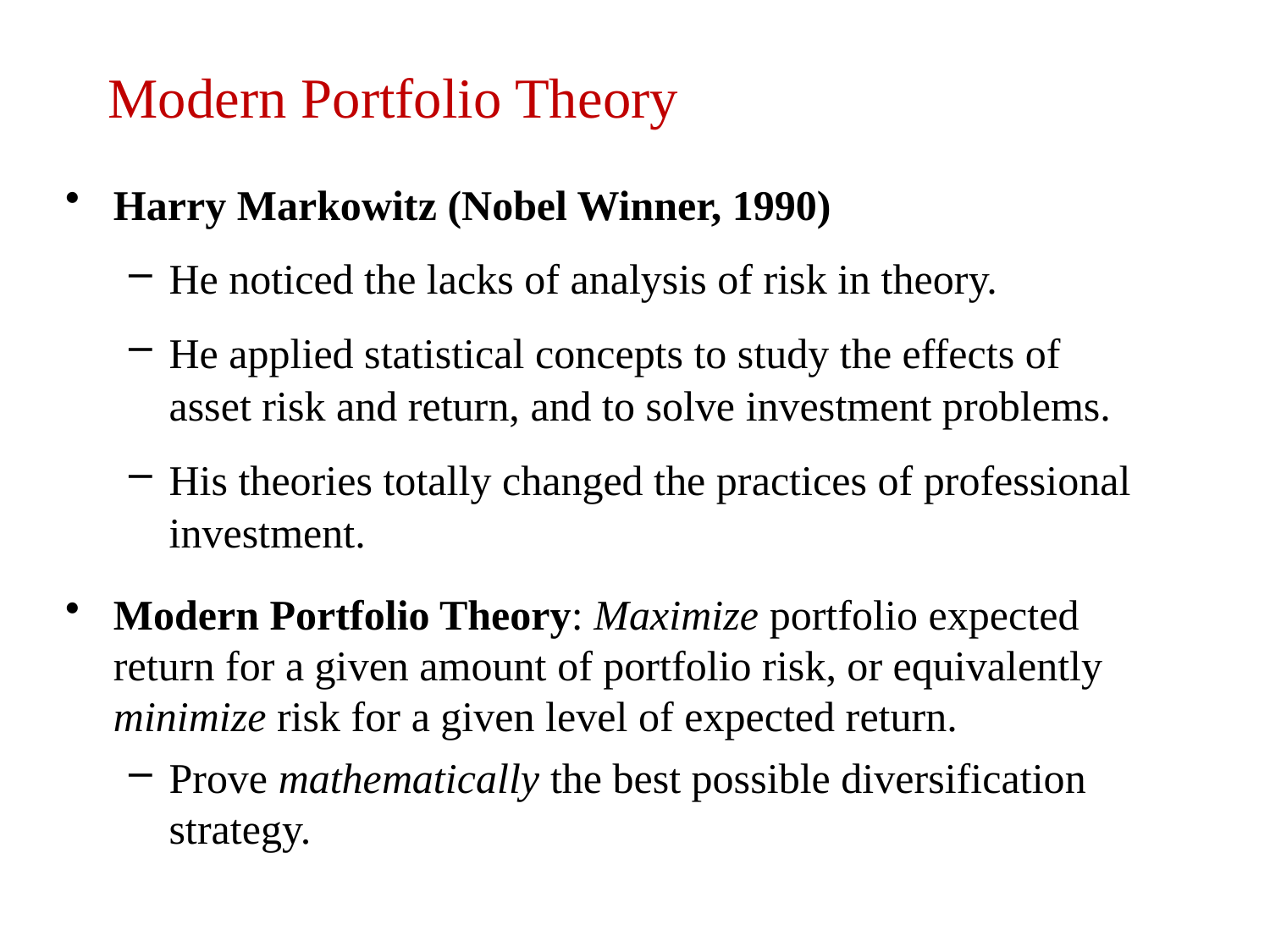

# Modern Portfolio Theory
Harry Markowitz (Nobel Winner, 1990)
He noticed the lacks of analysis of risk in theory.
He applied statistical concepts to study the effects of asset risk and return, and to solve investment problems.
His theories totally changed the practices of professional investment.
Modern Portfolio Theory: Maximize portfolio expected return for a given amount of portfolio risk, or equivalently minimize risk for a given level of expected return.
Prove mathematically the best possible diversification strategy.